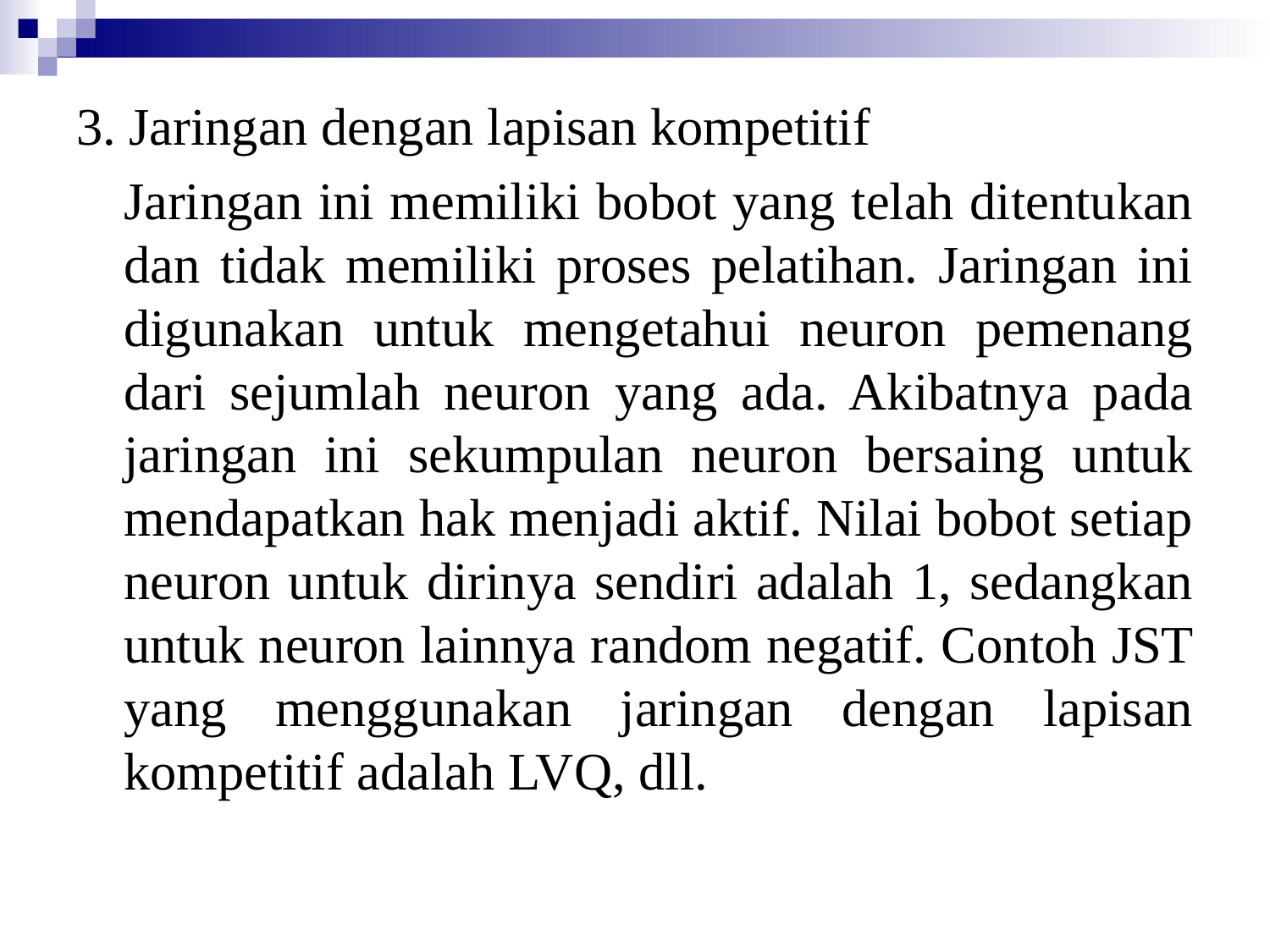

3. Jaringan dengan lapisan kompetitif
	Jaringan ini memiliki bobot yang telah ditentukan dan tidak memiliki proses pelatihan. Jaringan ini digunakan untuk mengetahui neuron pemenang dari sejumlah neuron yang ada. Akibatnya pada jaringan ini sekumpulan neuron bersaing untuk mendapatkan hak menjadi aktif. Nilai bobot setiap neuron untuk dirinya sendiri adalah 1, sedangkan untuk neuron lainnya random negatif. Contoh JST yang menggunakan jaringan dengan lapisan kompetitif adalah LVQ, dll.